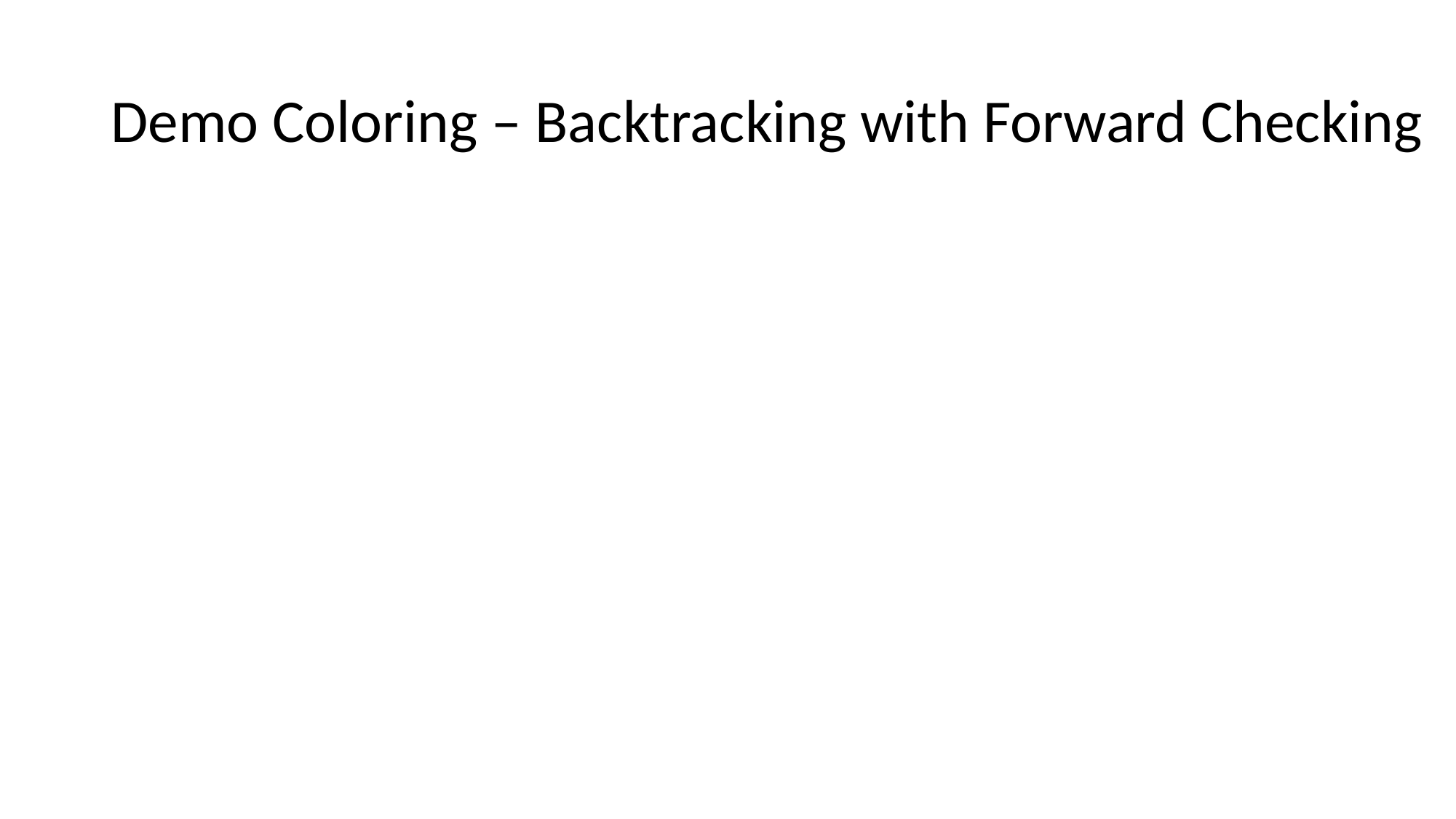

# Demo Coloring – Backtracking with Forward Checking